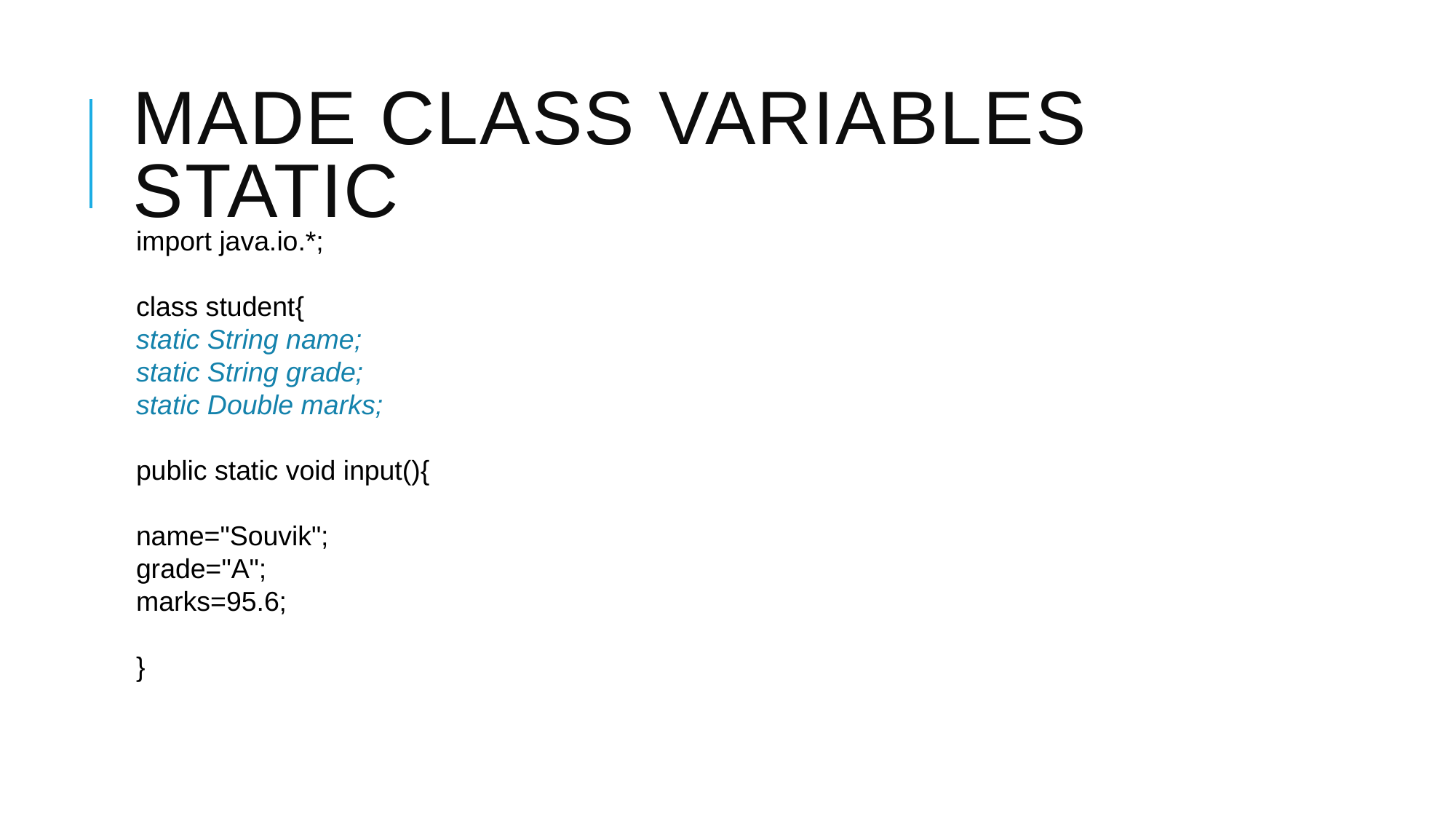

# Made class variables static
import java.io.*;

class student{
static String name;
static String grade;
static Double marks;

public static void input(){

name="Souvik";
grade="A";
marks=95.6;

}